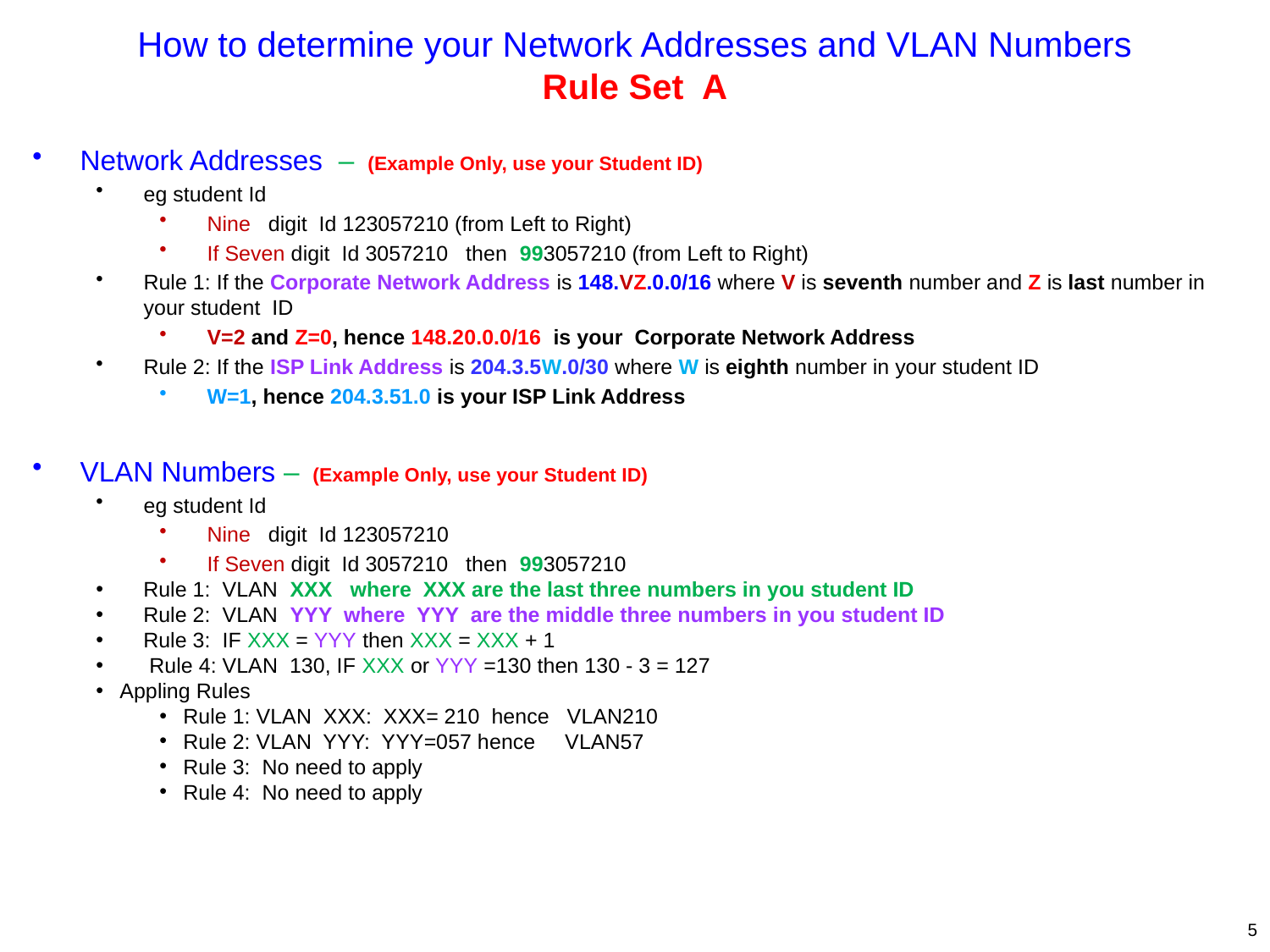

How to determine your Network Addresses and VLAN Numbers
Rule Set  A

Network Addresses  –  (Example Only, use your Student ID)
eg student Id
Nine   digit  Id 123057210 (from Left to Right)
If Seven digit  Id 3057210   then  993057210 (from Left to Right)
Rule 1: If the Corporate Network Address is 148.VZ.0.0/16 where V is seventh number and Z is last number in your student  ID
V=2 and Z=0, hence 148.20.0.0/16  is your  Corporate Network Address
Rule 2: If the ISP Link Address is 204.3.5W.0/30 where W is eighth number in your student ID
W=1, hence 204.3.51.0 is your ISP Link Address

VLAN Numbers –  (Example Only, use your Student ID)
eg student Id
Nine   digit  Id 123057210
If Seven digit  Id 3057210   then  993057210
    Rule 1:  VLAN  XXX   where  XXX are the last three numbers in you student ID
    Rule 2:  VLAN  YYY  where  YYY  are the middle three numbers in you student ID
    Rule 3:  IF XXX = YYY then XXX = XXX + 1
     Rule 4: VLAN  130, IF XXX or YYY =130 then 130 - 3 = 127
Appling Rules
Rule 1: VLAN  XXX:  XXX= 210  hence   VLAN210
Rule 2: VLAN  YYY:  YYY=057 hence     VLAN57
Rule 3:  No need to apply
Rule 4:  No need to apply

5